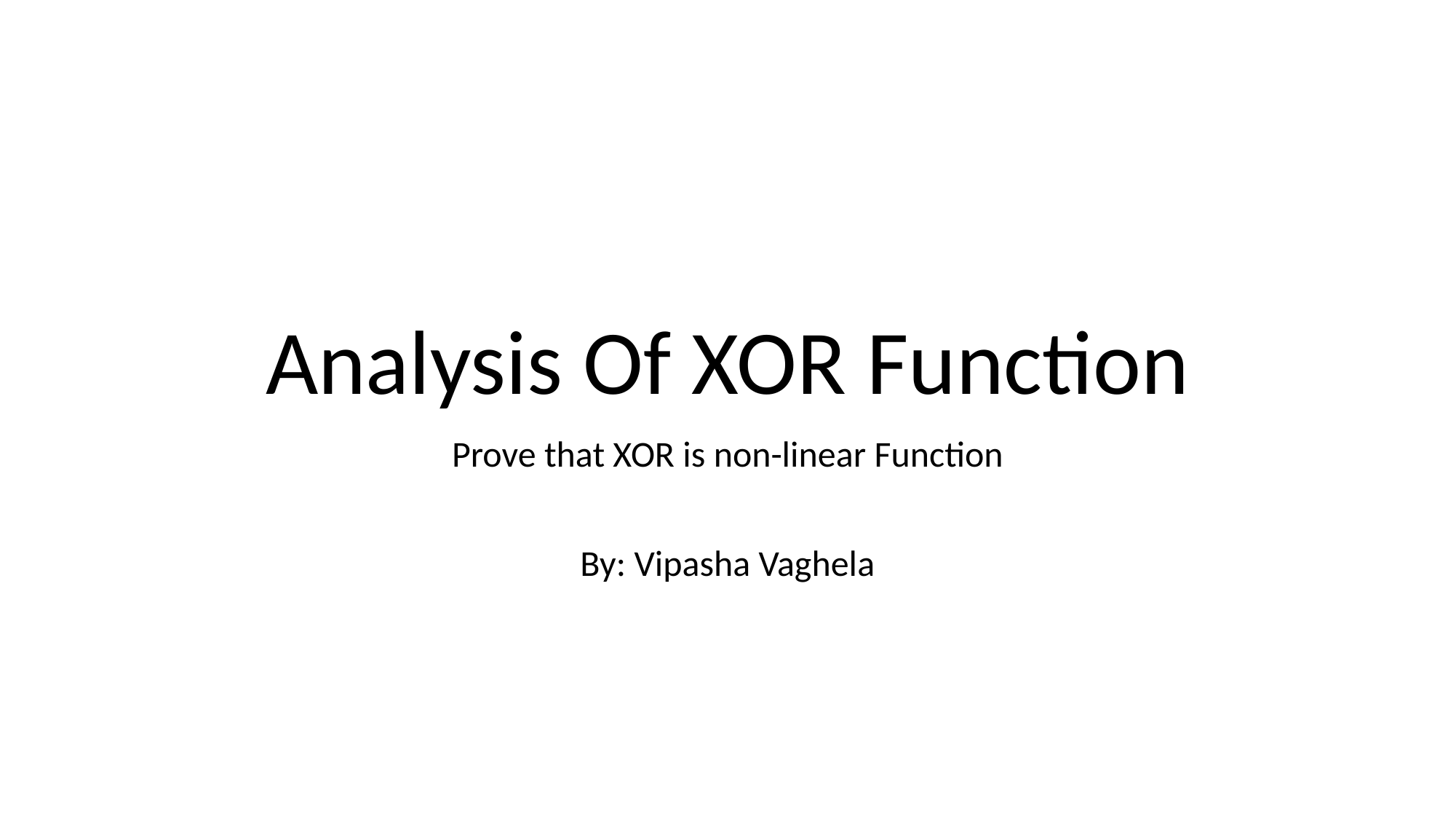

# Analysis Of XOR Function
Prove that XOR is non-linear Function

By: Vipasha Vaghela